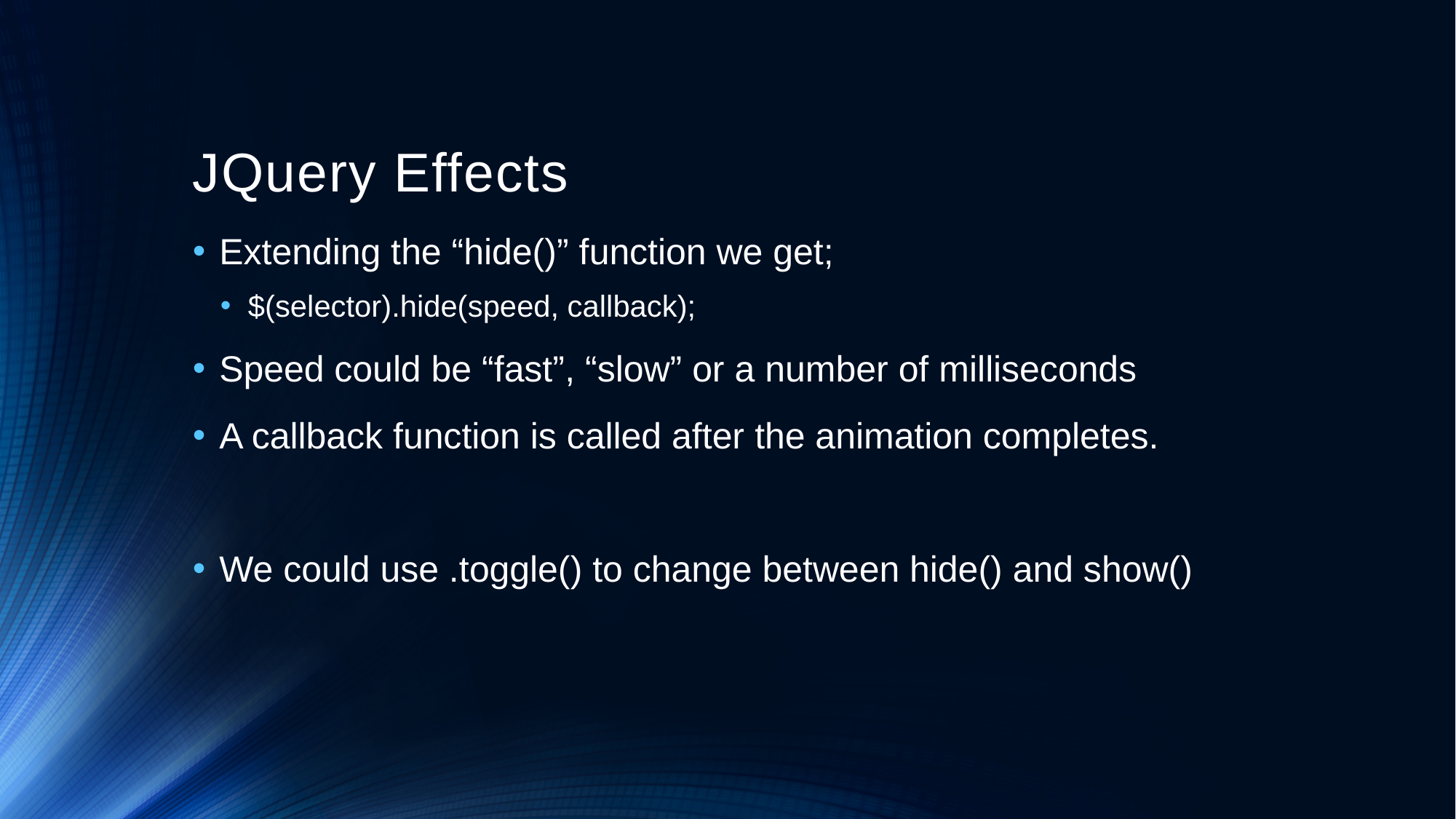

# JQuery Effects
Extending the “hide()” function we get;
$(selector).hide(speed, callback);
Speed could be “fast”, “slow” or a number of milliseconds
A callback function is called after the animation completes.

We could use .toggle() to change between hide() and show()